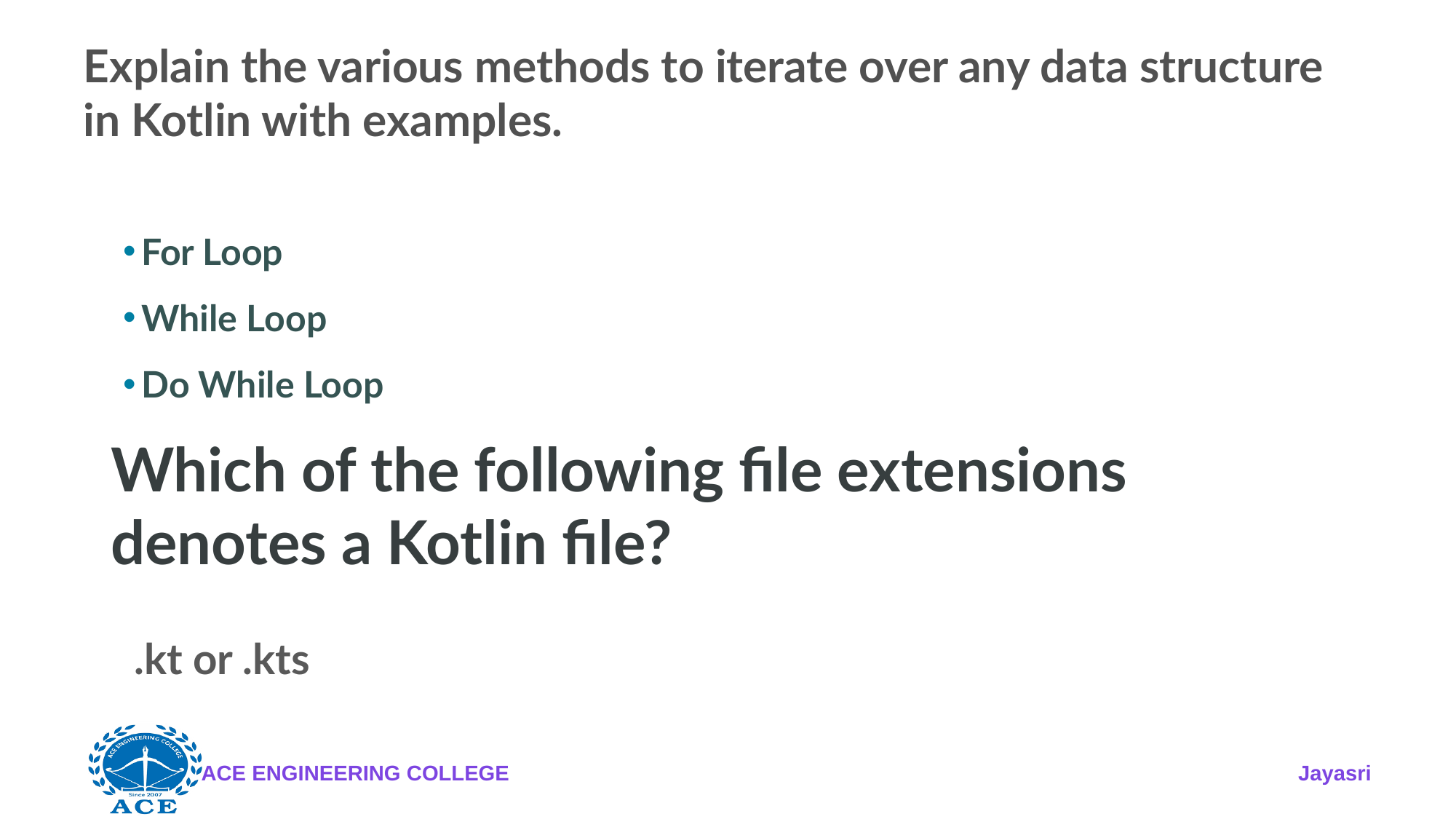

# Explain the various methods to iterate over any data structure in Kotlin with examples.
For Loop
While Loop
Do While Loop
Which of the following file extensions denotes a Kotlin file?
.kt or .kts